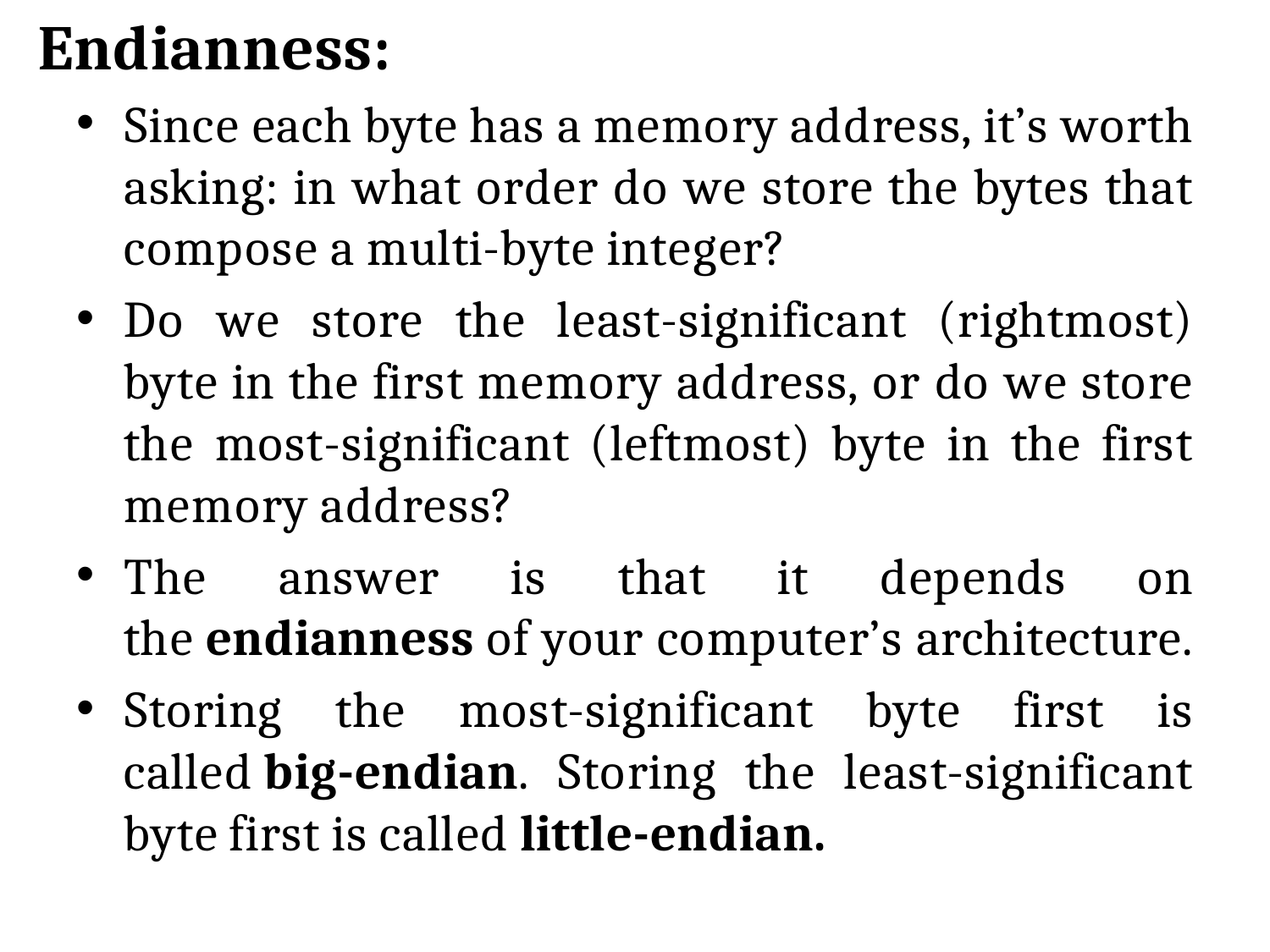

Endianness:
Since each byte has a memory address, it’s worth asking: in what order do we store the bytes that compose a multi-byte integer?
Do we store the least-significant (rightmost) byte in the first memory address, or do we store the most-significant (leftmost) byte in the first memory address?
The answer is that it depends on the endianness of your computer’s architecture.
Storing the most-significant byte first is called big-endian. Storing the least-significant byte first is called little-endian.